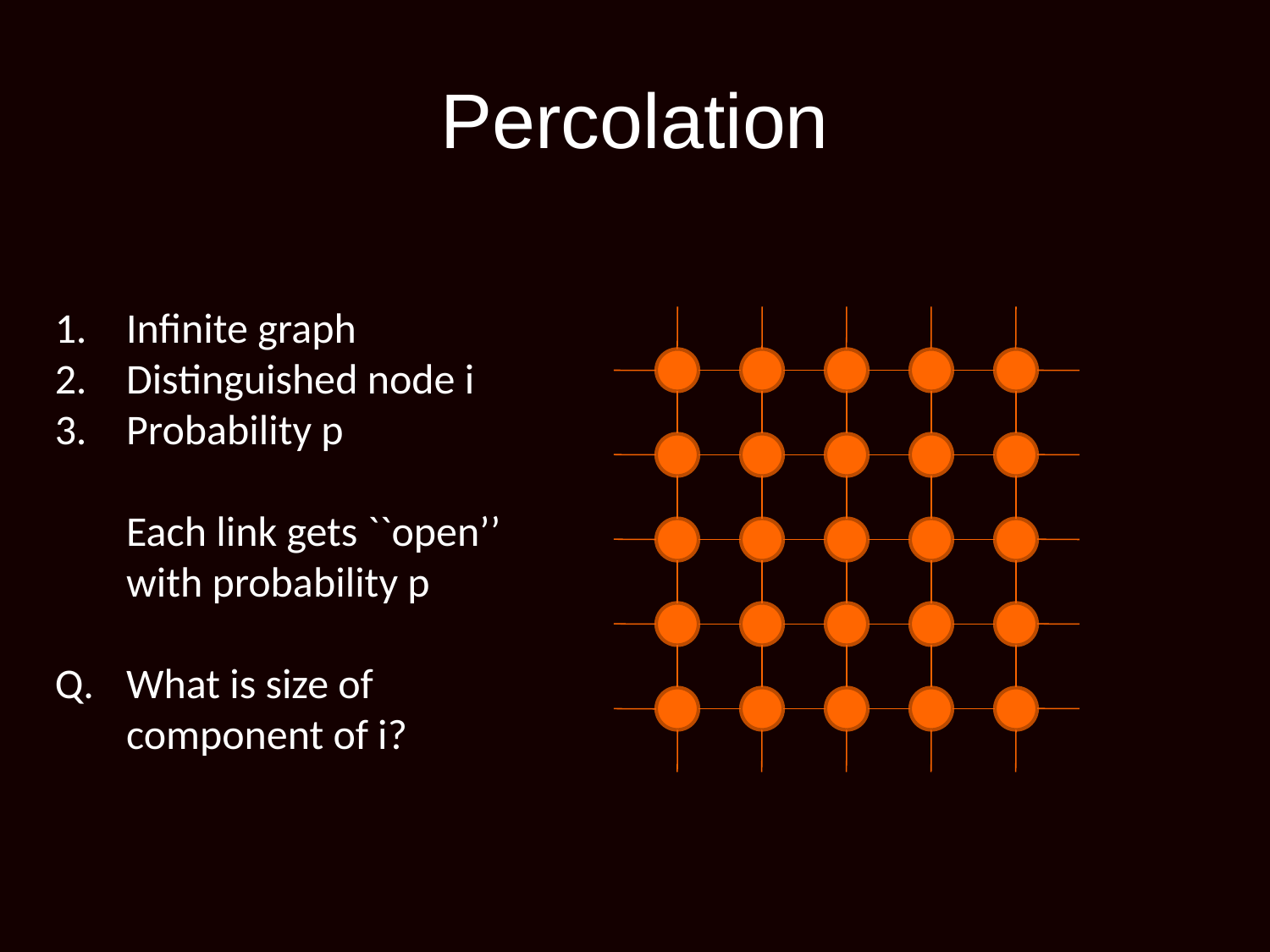

# Percolation
Infinite graph
Distinguished node i
Probability p

	Each link gets ``open’’ with probability p

Q.	What is size of component of i?